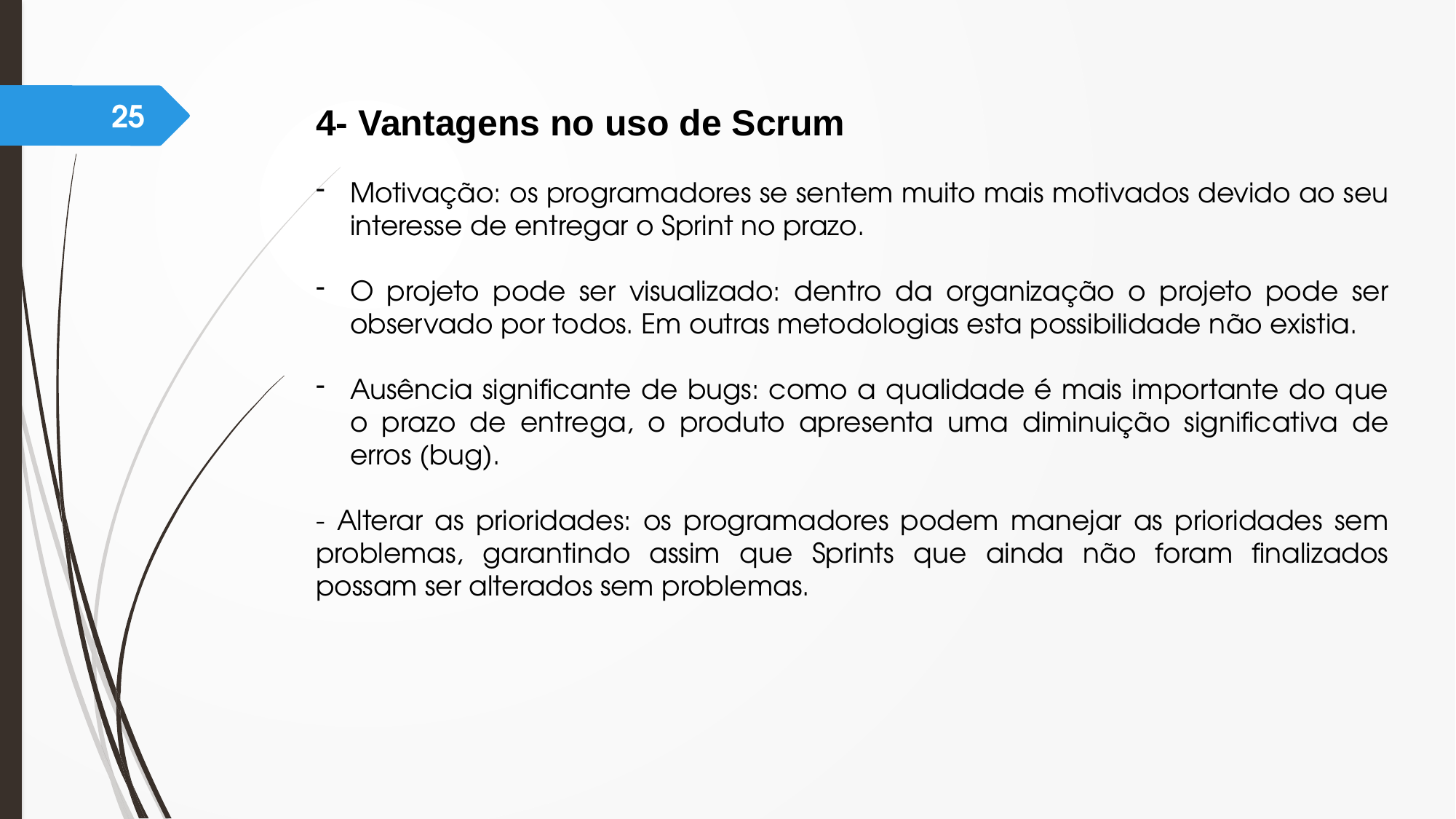

25
4- Vantagens no uso de Scrum

Motivação: os programadores se sentem muito mais motivados devido ao seu interesse de entregar o Sprint no prazo.

O projeto pode ser visualizado: dentro da organização o projeto pode ser observado por todos. Em outras metodologias esta possibilidade não existia.

Ausência significante de bugs: como a qualidade é mais importante do que o prazo de entrega, o produto apresenta uma diminuição significativa de erros (bug).

- Alterar as prioridades: os programadores podem manejar as prioridades sem problemas, garantindo assim que Sprints que ainda não foram finalizados possam ser alterados sem problemas.